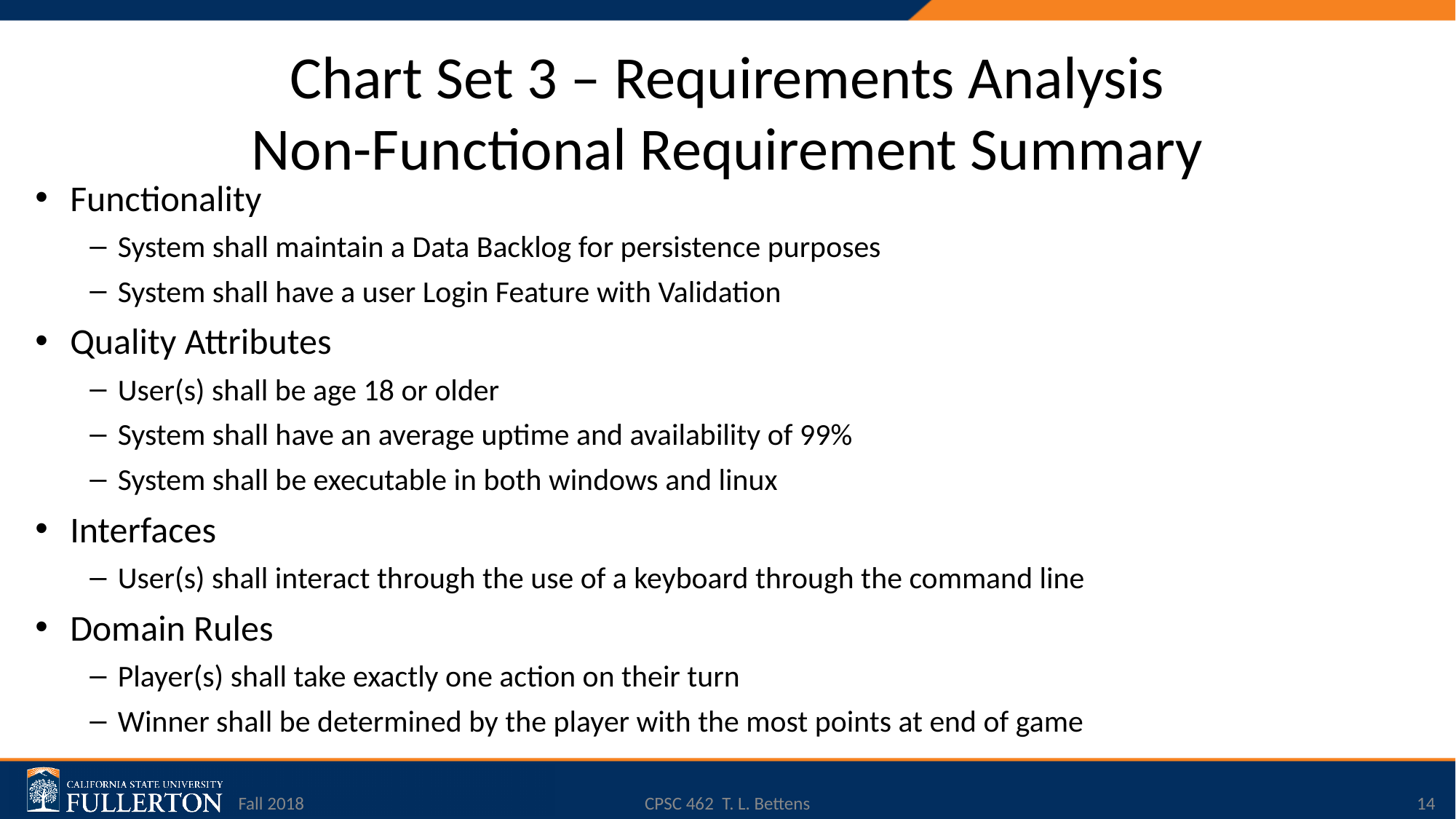

# Chart Set 3 – Requirements Analysis Non-Functional Requirement Summary
Functionality
System shall maintain a Data Backlog for persistence purposes
System shall have a user Login Feature with Validation
Quality Attributes
User(s) shall be age 18 or older
System shall have an average uptime and availability of 99%
System shall be executable in both windows and linux
Interfaces
User(s) shall interact through the use of a keyboard through the command line
Domain Rules
Player(s) shall take exactly one action on their turn
Winner shall be determined by the player with the most points at end of game
Fall 2018
CPSC 462  T. L. Bettens
14